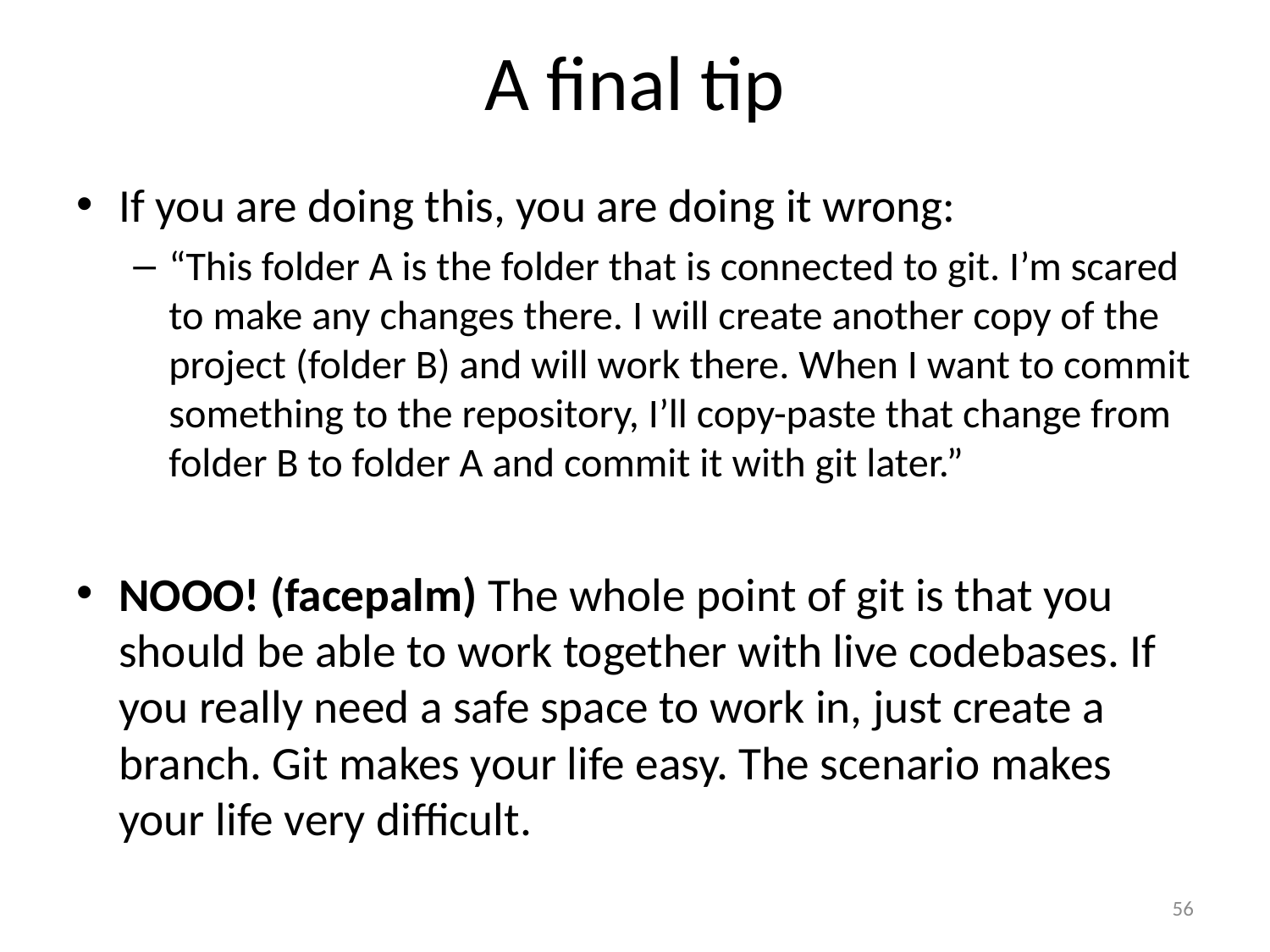

# A final tip
If you are doing this, you are doing it wrong:
“This folder A is the folder that is connected to git. I’m scared to make any changes there. I will create another copy of the project (folder B) and will work there. When I want to commit something to the repository, I’ll copy-paste that change from folder B to folder A and commit it with git later.”

NOOO! (facepalm) The whole point of git is that you should be able to work together with live codebases. If you really need a safe space to work in, just create a branch. Git makes your life easy. The scenario makes your life very difficult.
56